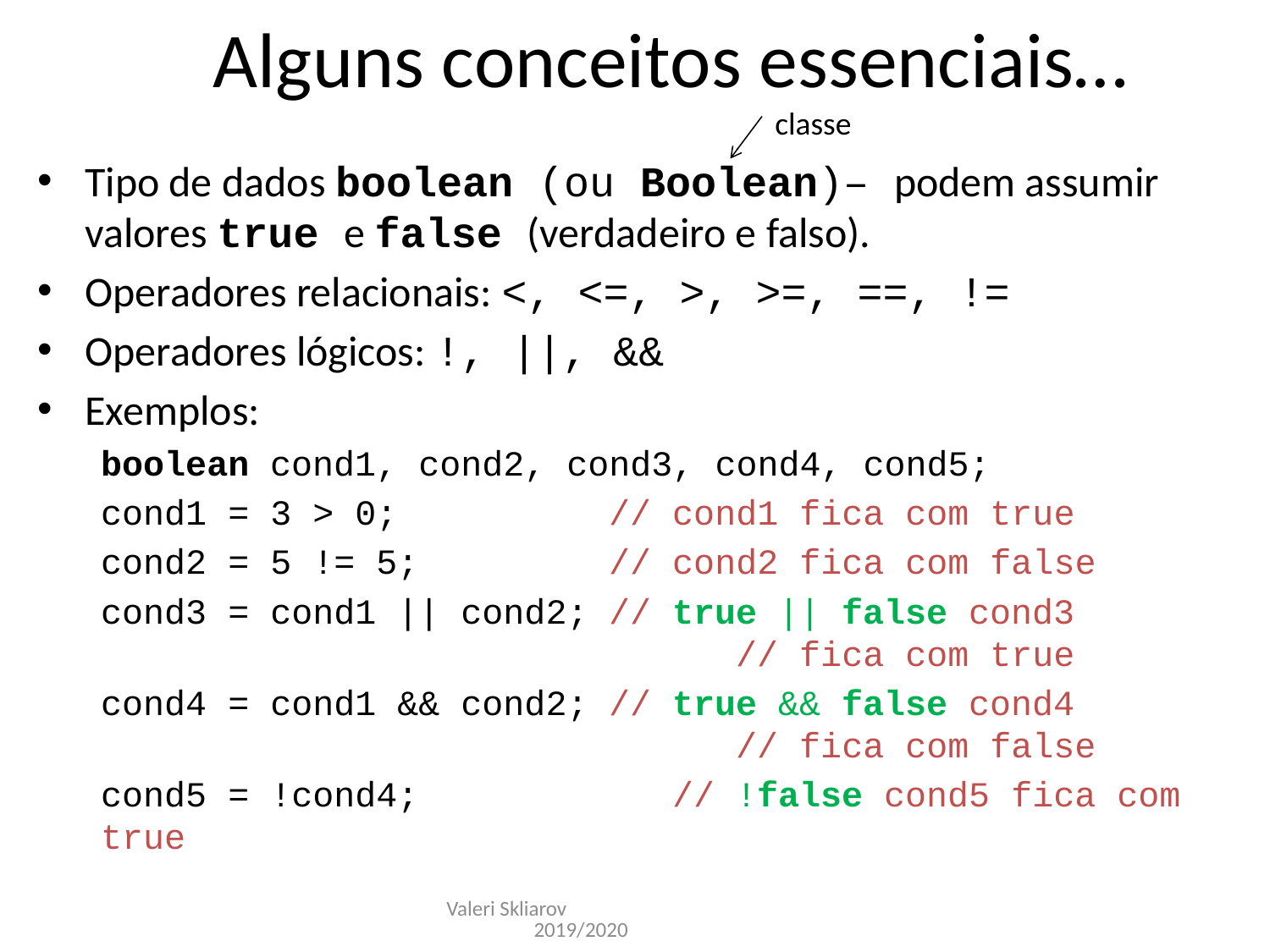

Alguns conceitos essenciais…
classe
Tipo de dados boolean (ou Boolean)– podem assumir valores true e false (verdadeiro e falso).
Operadores relacionais: <, <=, >, >=, ==, !=
Operadores lógicos: !, ||, &&
Exemplos:
boolean cond1, cond2, cond3, cond4, cond5;
cond1 = 3 > 0;          // cond1 fica com true
cond2 = 5 != 5;         // cond2 fica com false
cond3 = cond1 || cond2; // true || false cond3 							// fica com true
cond4 = cond1 && cond2; // true && false cond4 							// fica com false
cond5 = !cond4;    	   // !false cond5 fica com true
Valeri Skliarov                                                                      2019/2020